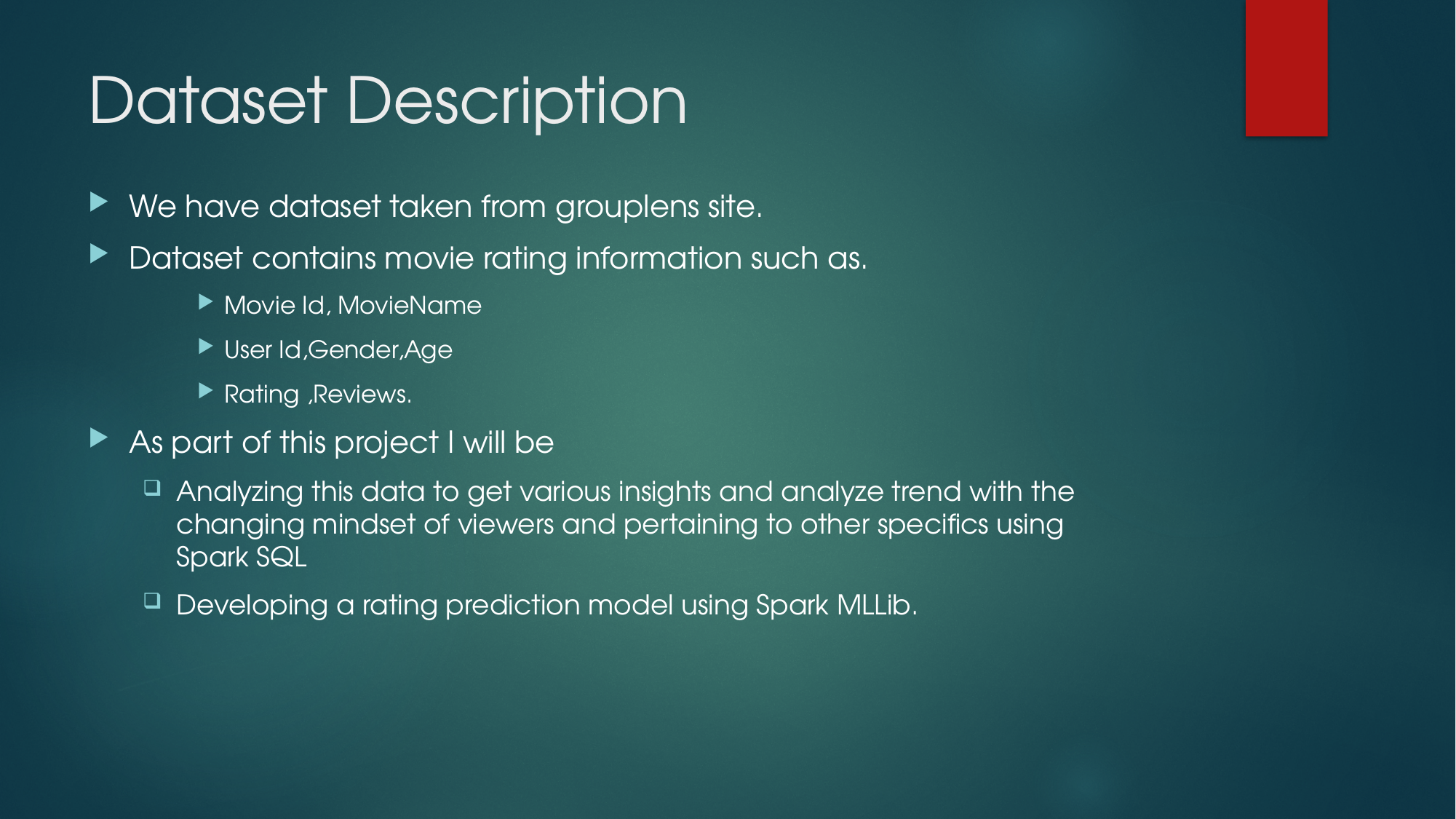

# Dataset Description
We have dataset taken from grouplens site.
Dataset contains movie rating information such as.
Movie Id, MovieName
User Id,Gender,Age
Rating ,Reviews.
As part of this project I will be
Analyzing this data to get various insights and analyze trend with the changing mindset of viewers and pertaining to other specifics using Spark SQL
Developing a rating prediction model using Spark MLLib.